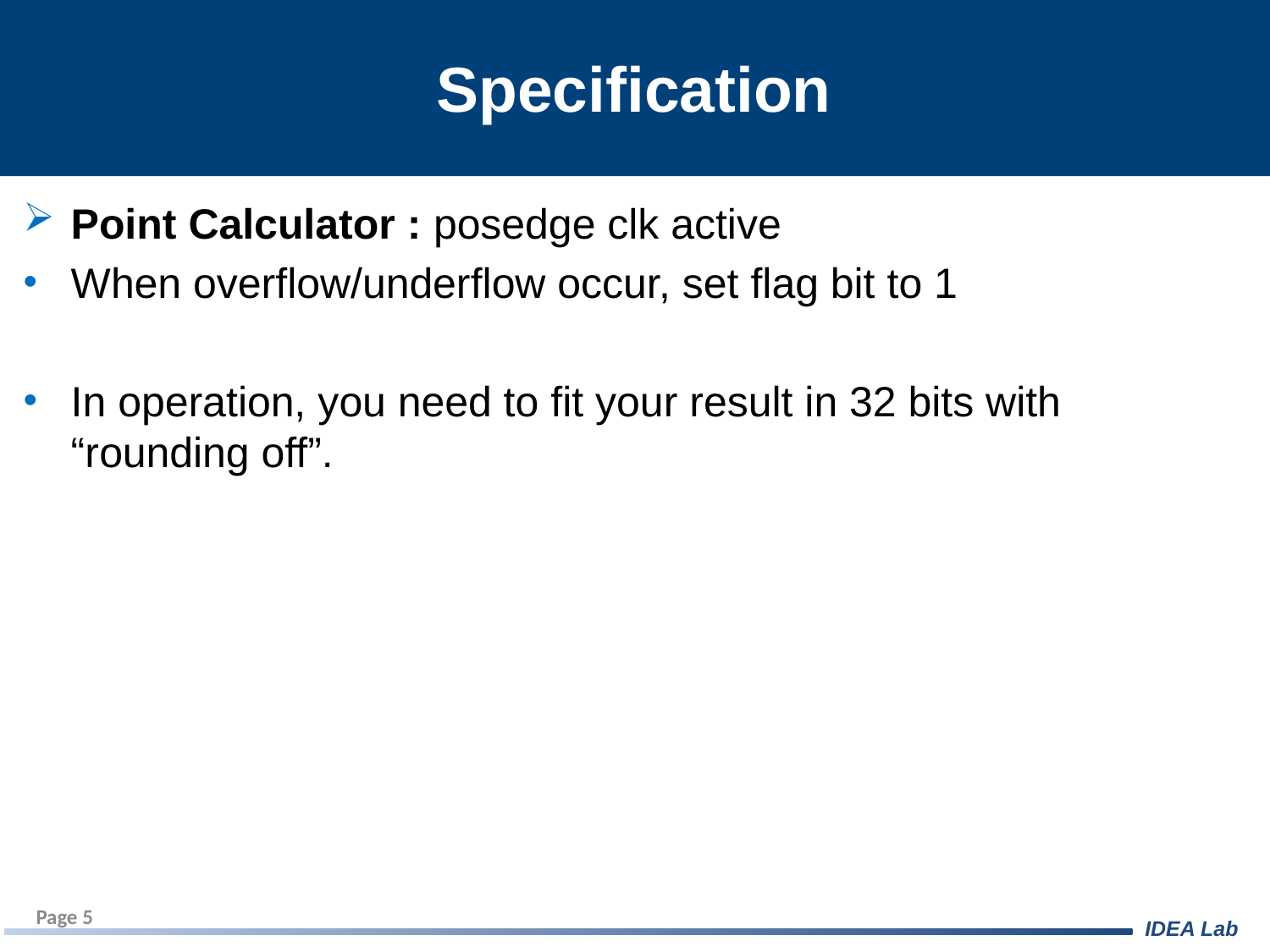

# Specification
Point Calculator : posedge clk active
When overflow/underflow occur, set flag bit to 1

In operation, you need to fit your result in 32 bits with “rounding off”.

Page 5